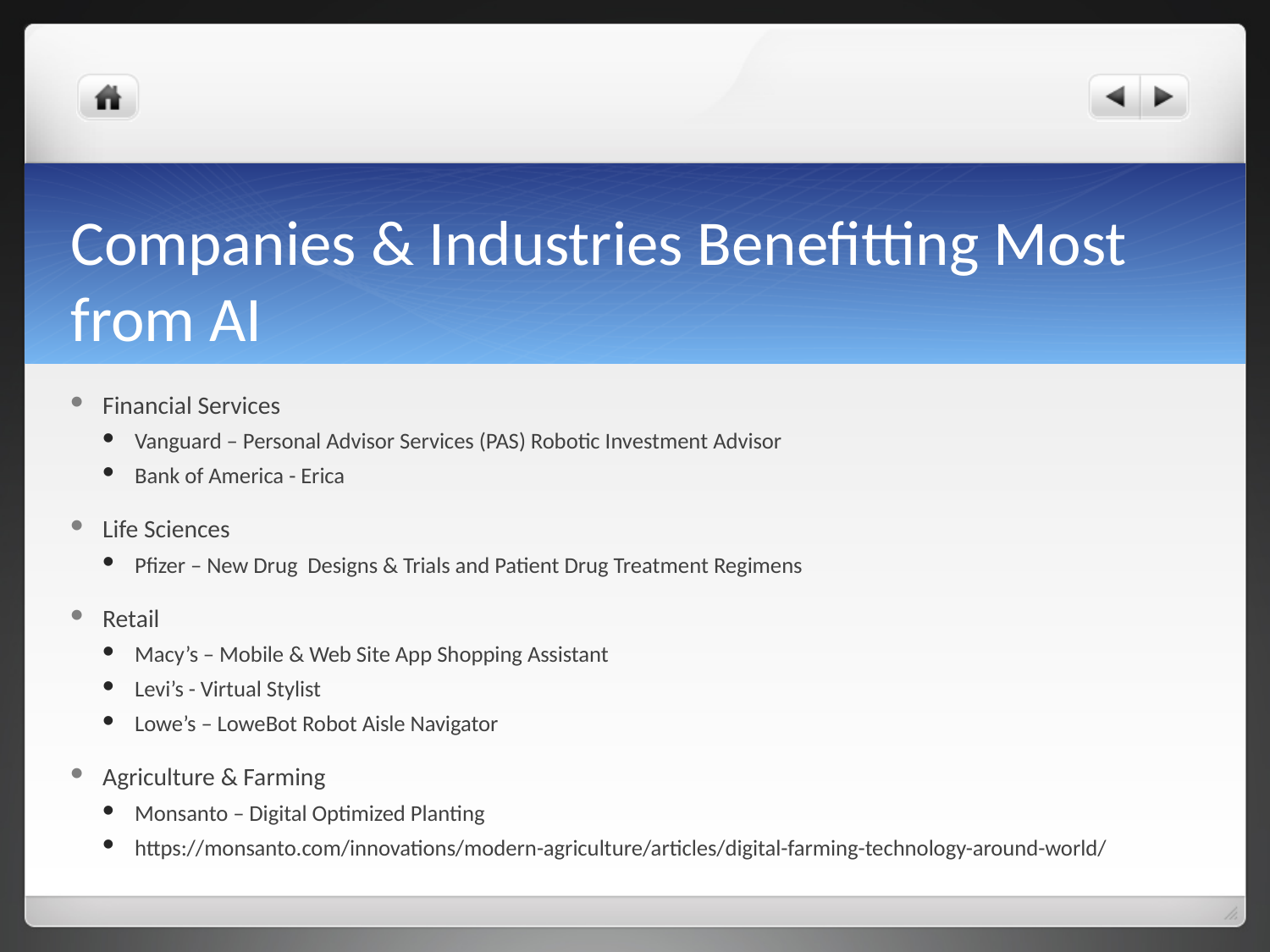

# Companies & Industries Benefitting Most from AI
Financial Services
Vanguard – Personal Advisor Services (PAS) Robotic Investment Advisor
Bank of America - Erica
Life Sciences
Pfizer – New Drug  Designs & Trials and Patient Drug Treatment Regimens
Retail
Macy’s – Mobile & Web Site App Shopping Assistant
Levi’s - Virtual Stylist
Lowe’s – LoweBot Robot Aisle Navigator
Agriculture & Farming
Monsanto – Digital Optimized Planting
https://monsanto.com/innovations/modern-agriculture/articles/digital-farming-technology-around-world/